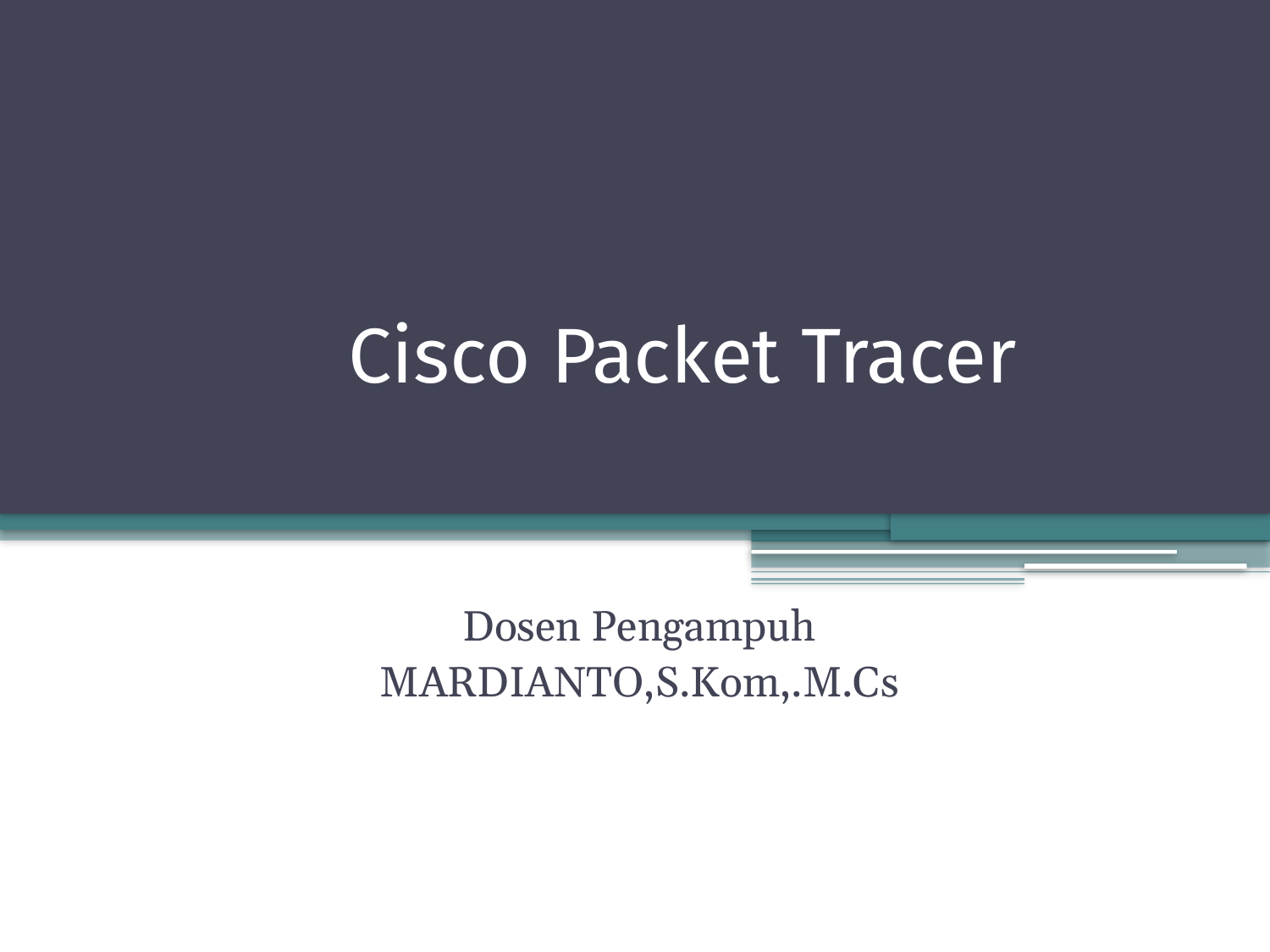

# Cisco Packet Tracer
Dosen Pengampuh
MARDIANTO,S.Kom,.M.Cs